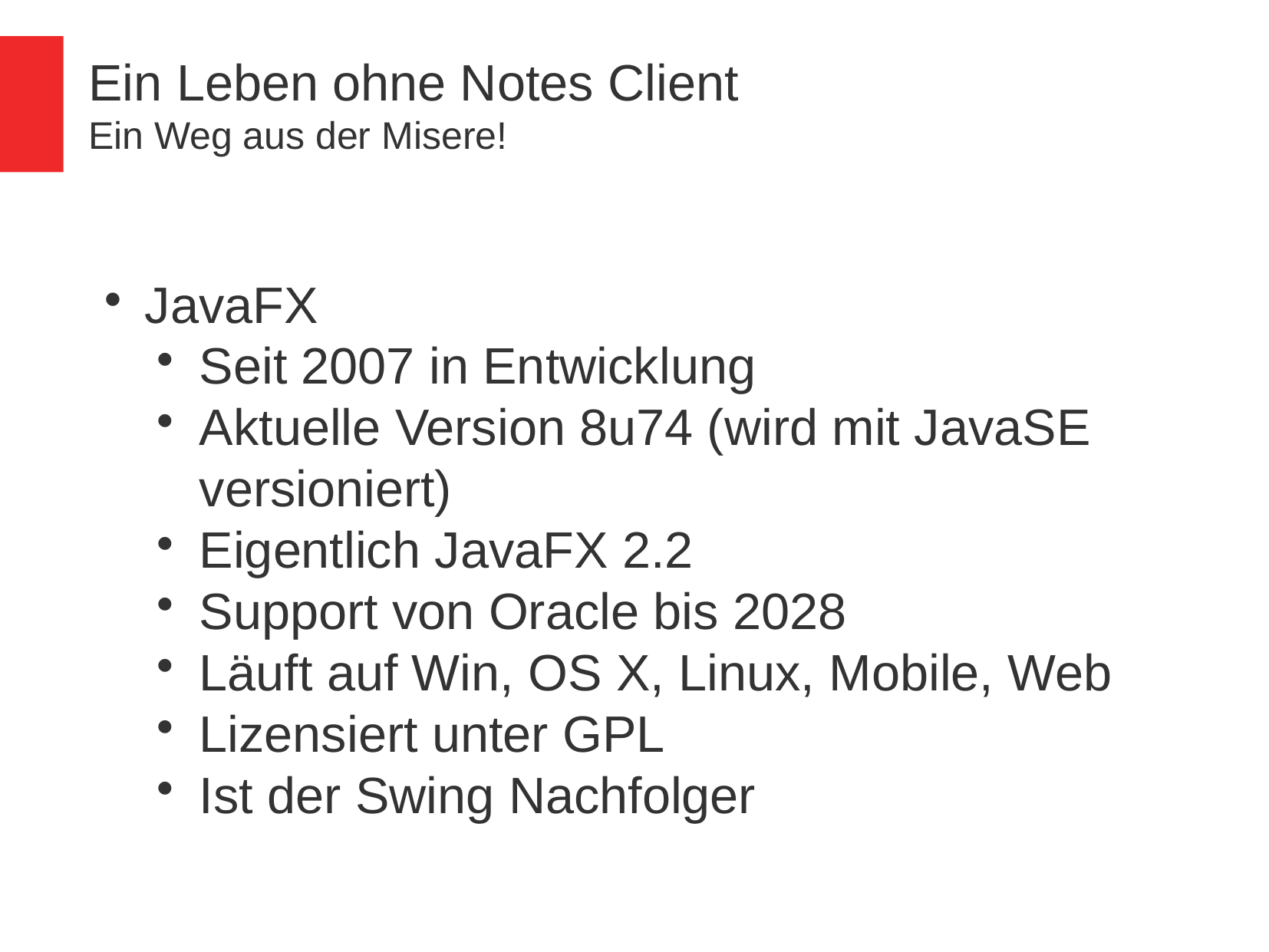

Ein Leben ohne Notes Client
Ein Weg aus der Misere!
JavaFX
Seit 2007 in Entwicklung
Aktuelle Version 8u74 (wird mit JavaSE versioniert)
Eigentlich JavaFX 2.2
Support von Oracle bis 2028
Läuft auf Win, OS X, Linux, Mobile, Web
Lizensiert unter GPL
Ist der Swing Nachfolger